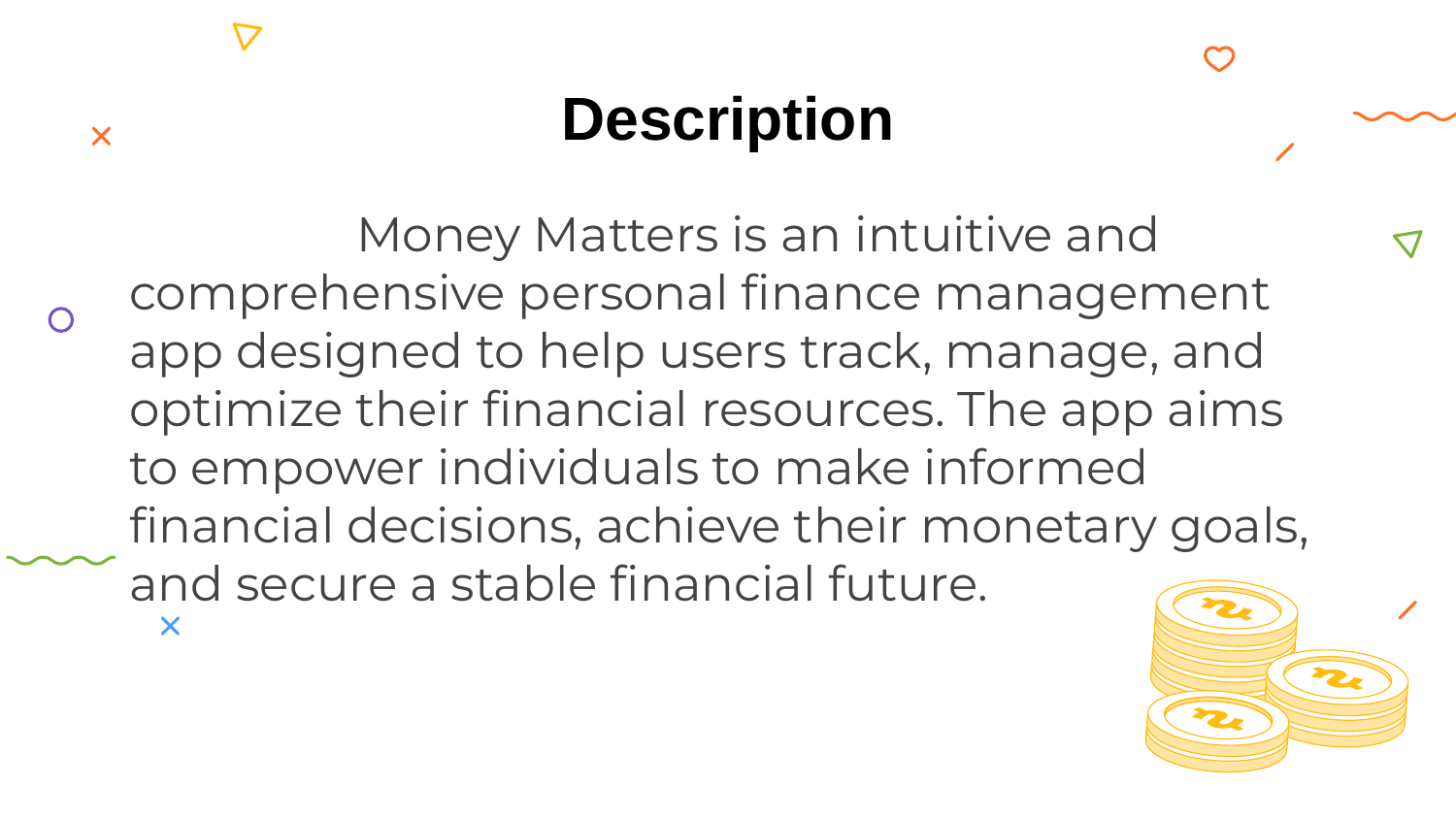

# Description
                  Money Matters is an intuitive and comprehensive personal finance management app designed to help users track, manage, and optimize their financial resources. The app aims to empower individuals to make informed financial decisions, achieve their monetary goals, and secure a stable financial future.